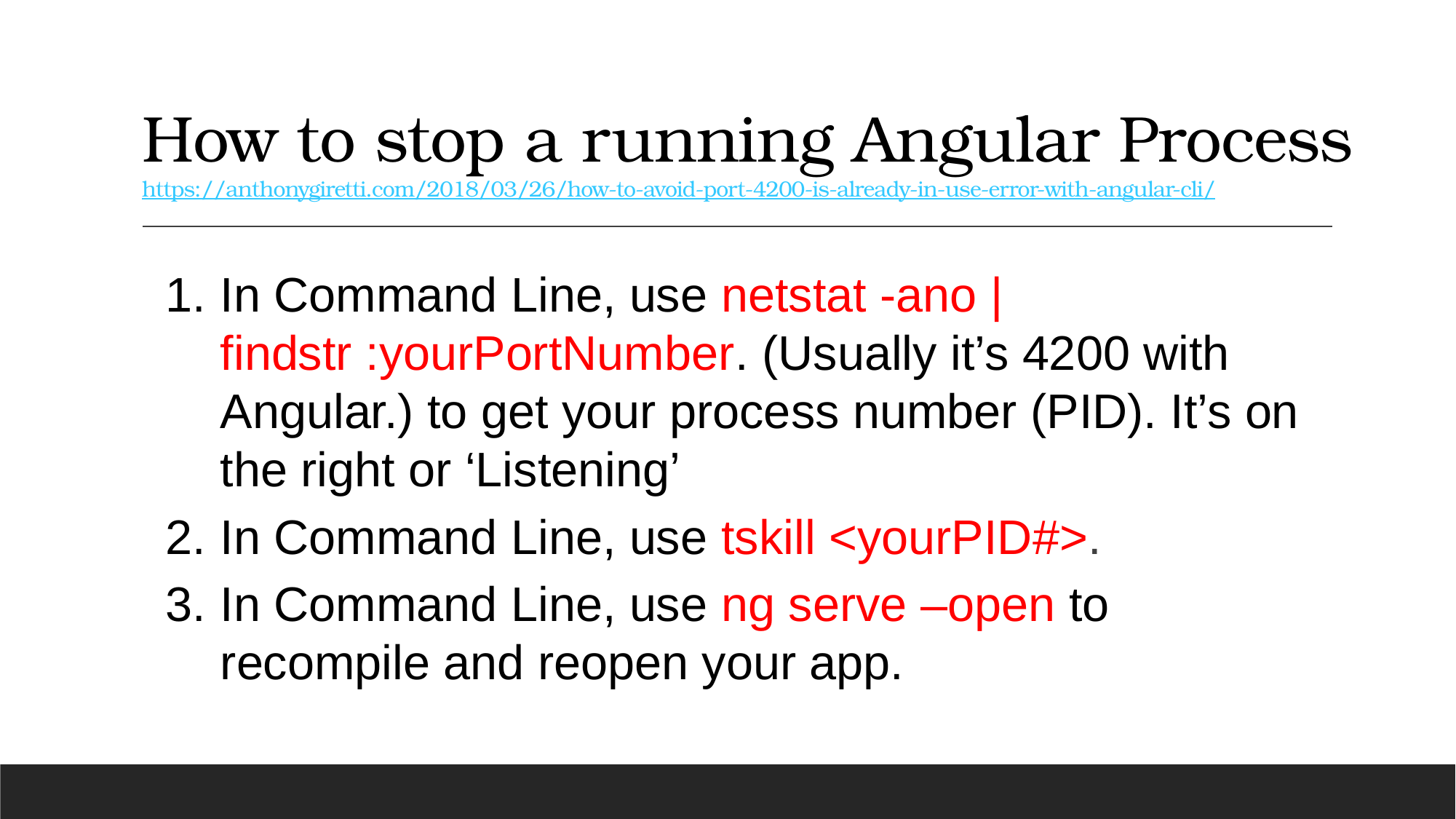

# How to stop a running Angular Process https://anthonygiretti.com/2018/03/26/how-to-avoid-port-4200-is-already-in-use-error-with-angular-cli/
In Command Line, use netstat -ano | findstr :yourPortNumber. (Usually it’s 4200 with Angular.) to get your process number (PID). It’s on the right or ‘Listening’
In Command Line, use tskill <yourPID#>.
In Command Line, use ng serve –open to recompile and reopen your app.